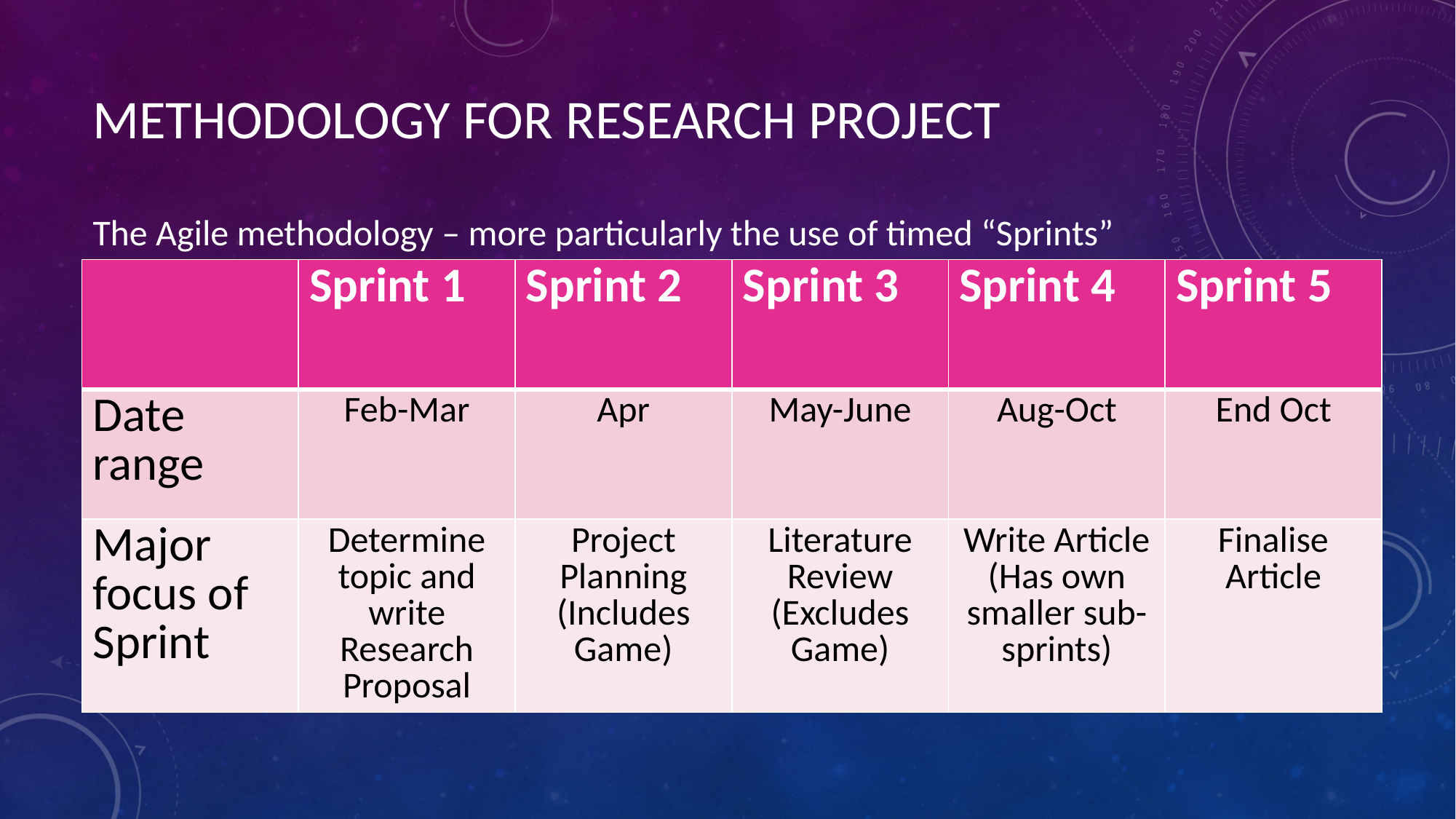

# Methodology for Research Project
The Agile methodology – more particularly the use of timed “Sprints”

|  | Sprint 1 | Sprint 2 | Sprint 3 | Sprint 4 | Sprint 5 |
| --- | --- | --- | --- | --- | --- |
| Date range | Feb-Mar | Apr | May-June | Aug-Oct | End Oct |
| Major focus of Sprint | Determine topic and write Research Proposal | Project Planning (Includes Game) | Literature Review (Excludes Game) | Write Article (Has own smaller sub-sprints) | Finalise Article |